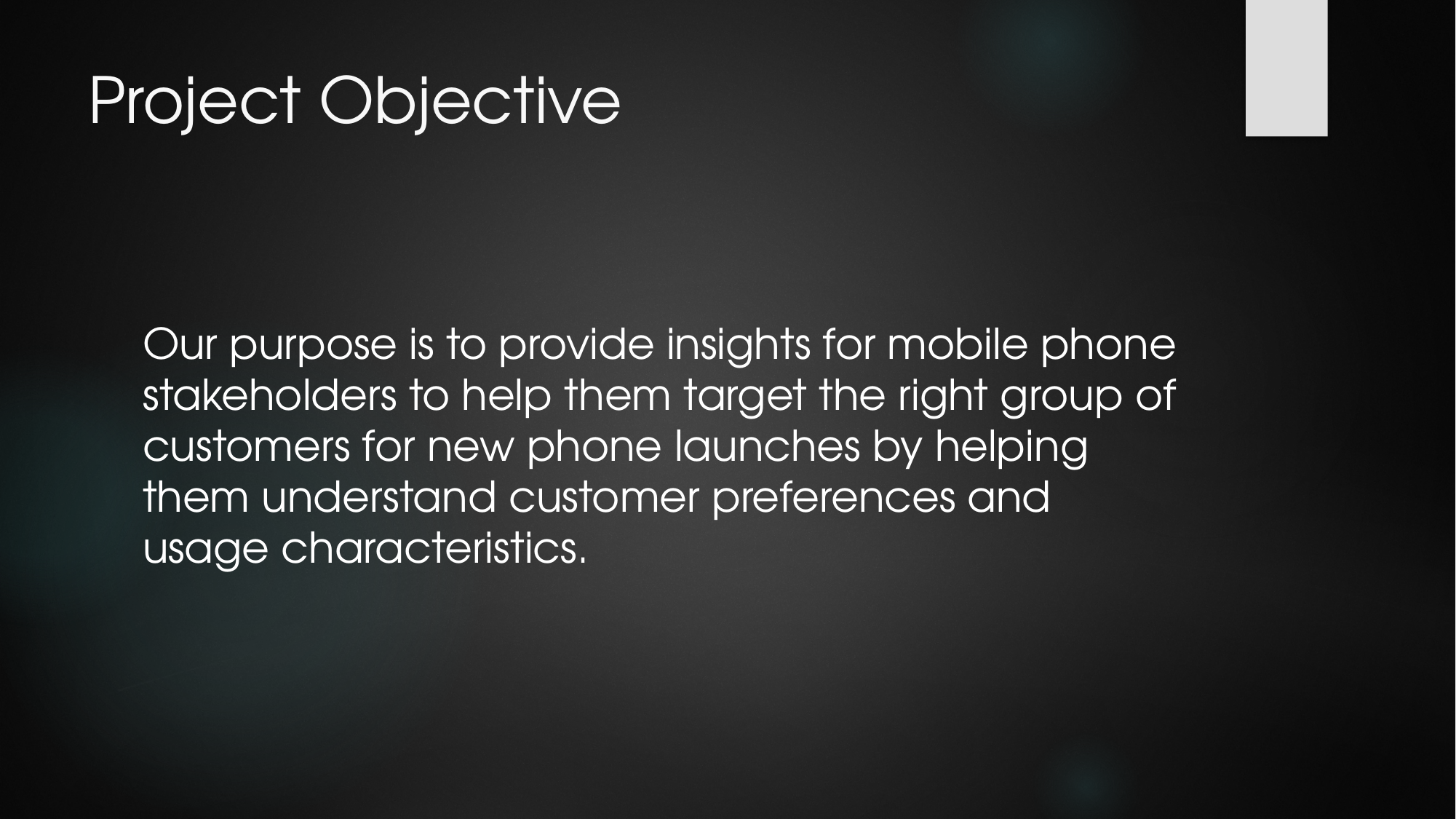

# Project Objective

Our purpose is to provide insights for mobile phone stakeholders to help them target the right group of customers for new phone launches by helping them understand customer preferences and usage characteristics.